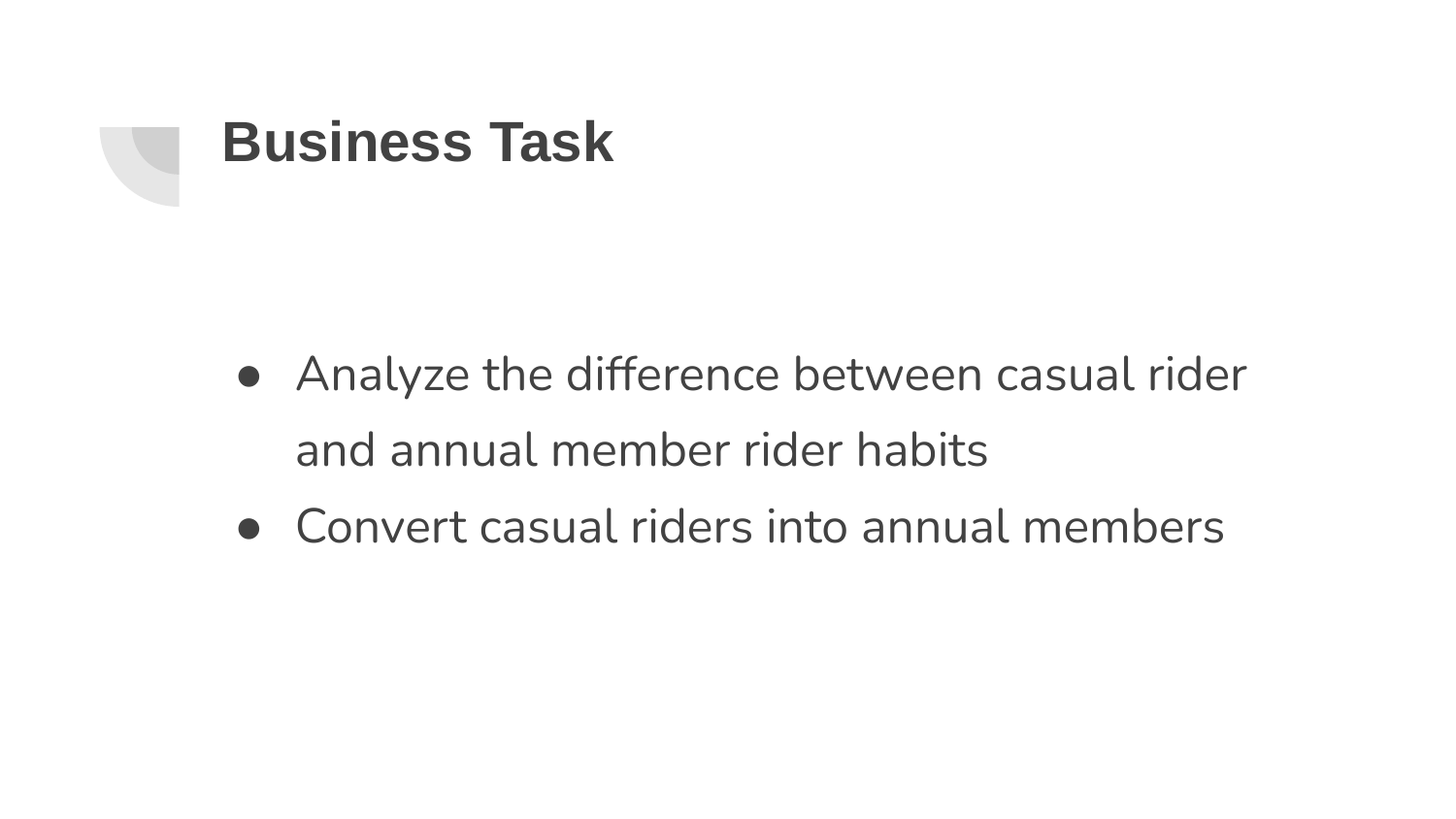

# Business Task
Analyze the difference between casual rider and annual member rider habits
Convert casual riders into annual members